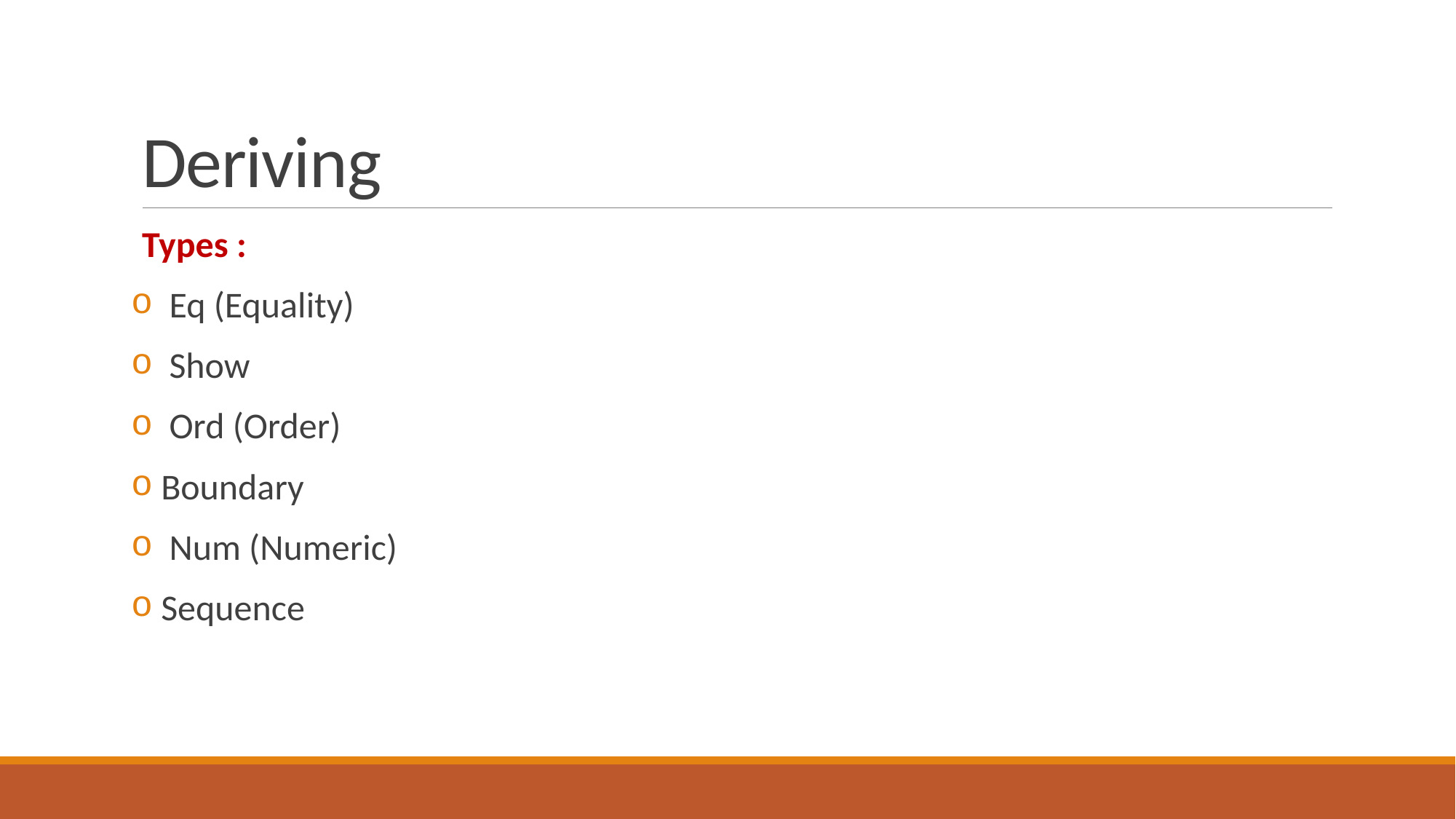

# Deriving
Types :
  Eq (Equality)
  Show
  Ord (Order)
 Boundary
  Num (Numeric)
 Sequence